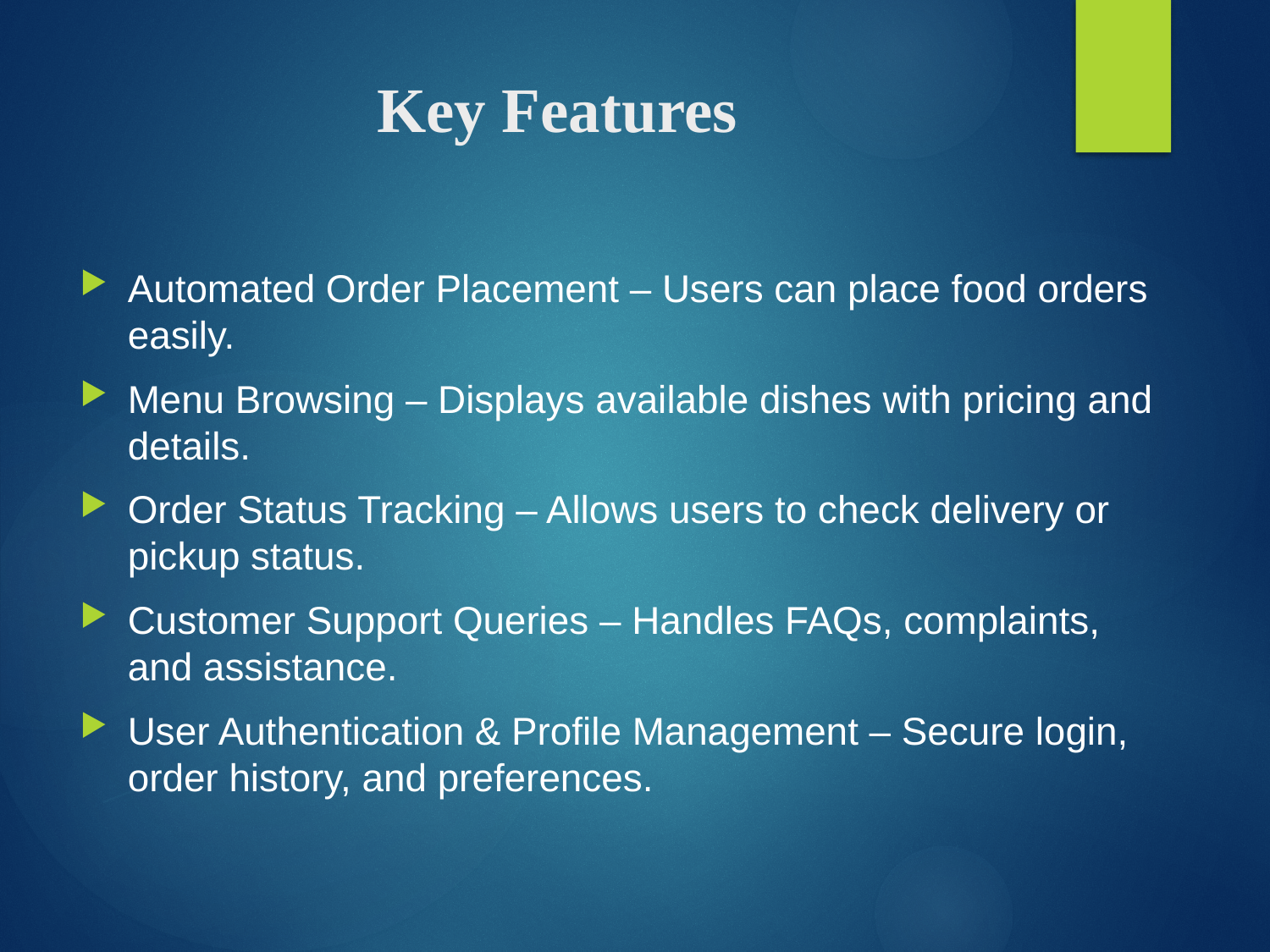

# Key Features
Automated Order Placement – Users can place food orders easily.
Menu Browsing – Displays available dishes with pricing and details.
Order Status Tracking – Allows users to check delivery or pickup status.
Customer Support Queries – Handles FAQs, complaints, and assistance.
User Authentication & Profile Management – Secure login, order history, and preferences.